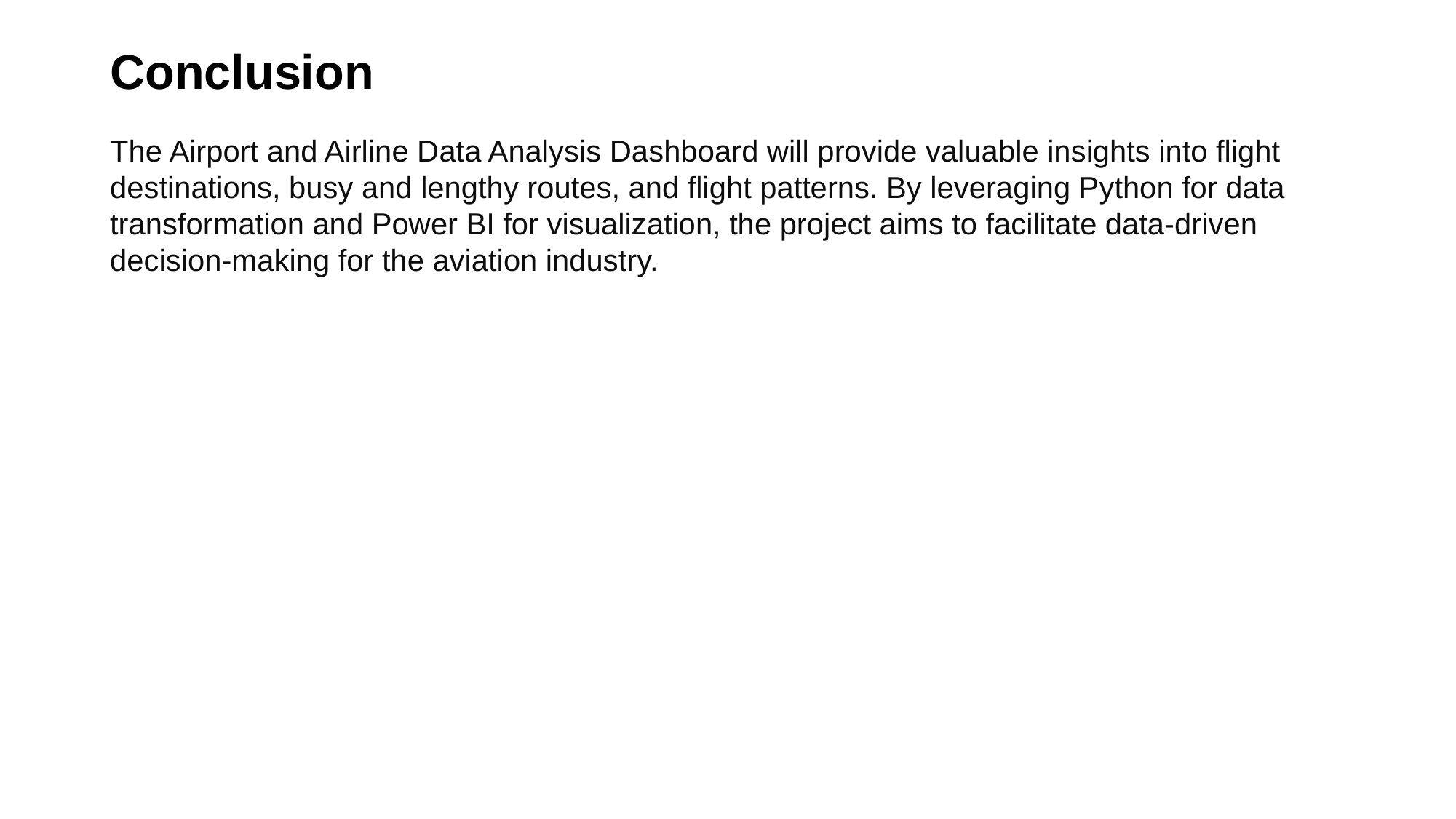

Conclusion

The Airport and Airline Data Analysis Dashboard will provide valuable insights into flight destinations, busy and lengthy routes, and flight patterns. By leveraging Python for data transformation and Power BI for visualization, the project aims to facilitate data-driven decision-making for the aviation industry.